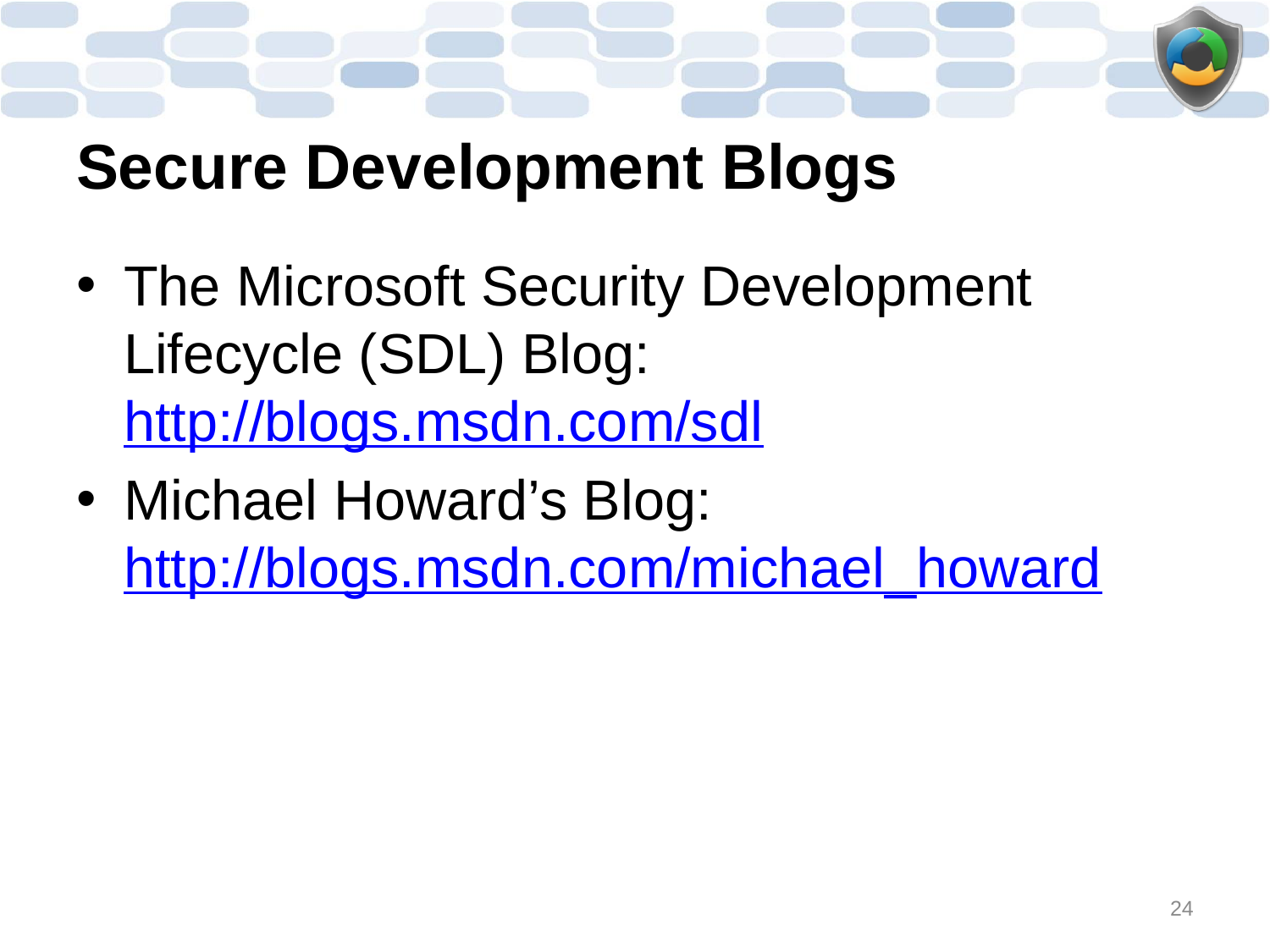

# Secure Development Blogs
The Microsoft Security Development Lifecycle (SDL) Blog: http://blogs.msdn.com/sdl
Michael Howard’s Blog: http://blogs.msdn.com/michael_howard

24